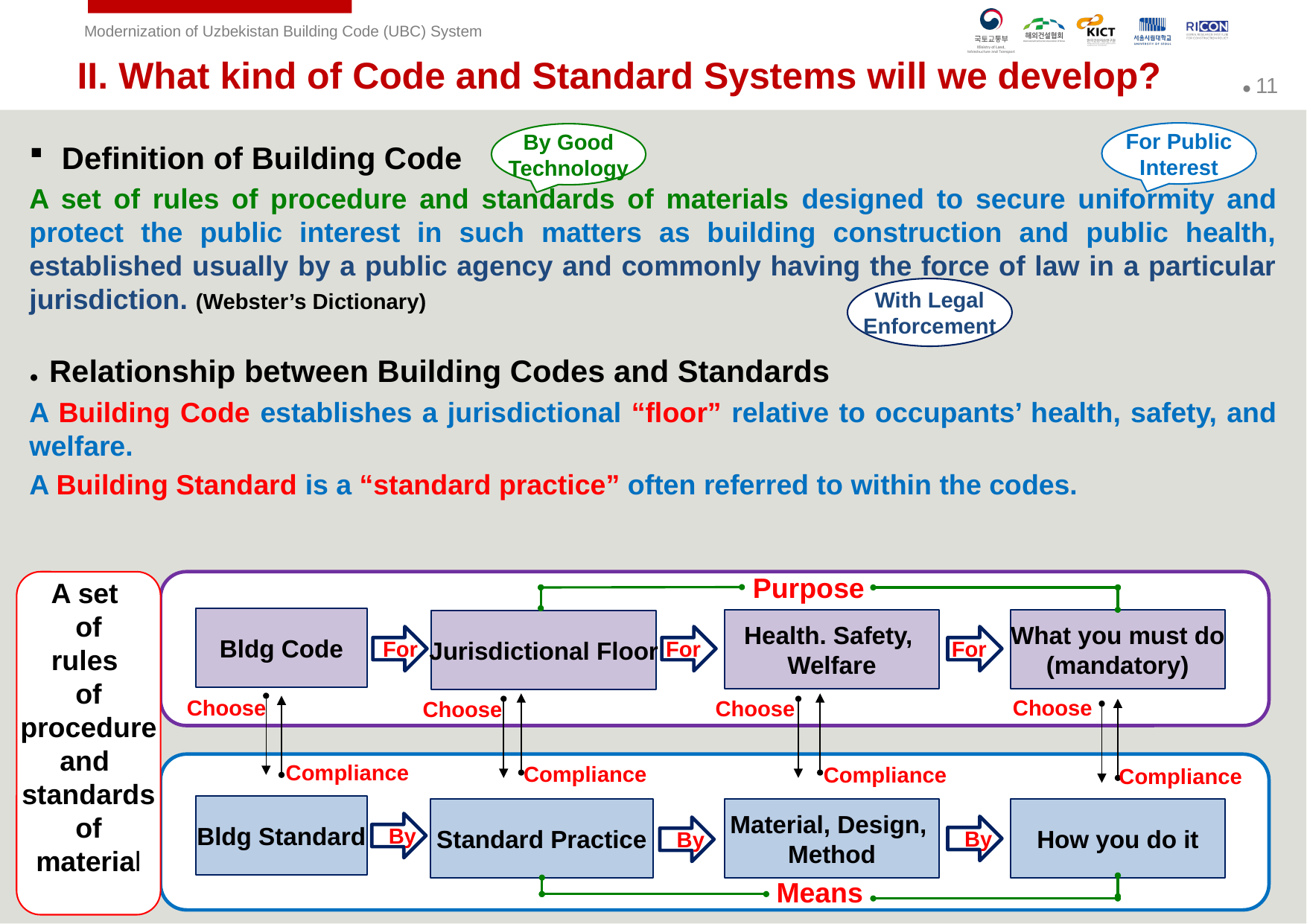

II. What kind of Code and Standard Systems will we develop?
For Public
Interest
By Good
Technology
Definition of Building Code
A set of rules of procedure and standards of materials designed to secure uniformity and protect the public interest in such matters as building construction and public health, established usually by a public agency and commonly having the force of law in a particular jurisdiction. (Webster’s Dictionary)

●  Relationship between Building Codes and Standards
A Building Code establishes a jurisdictional “floor” relative to occupants’ health, safety, and welfare.
A Building Standard is a “standard practice” often referred to within the codes.

With Legal
Enforcement
Purpose
A set
of
rules
of
procedure
and
standards
of
material

Bldg Code
Health. Safety,
Welfare
What you must do
(mandatory)
Jurisdictional Floor
  For
For
For
Choose
Choose
Choose
Choose
Compliance

Compliance
Compliance
Compliance
Bldg Standard
Standard Practice
Material, Design,
Method
How you do it
   By
   By
   By
Means